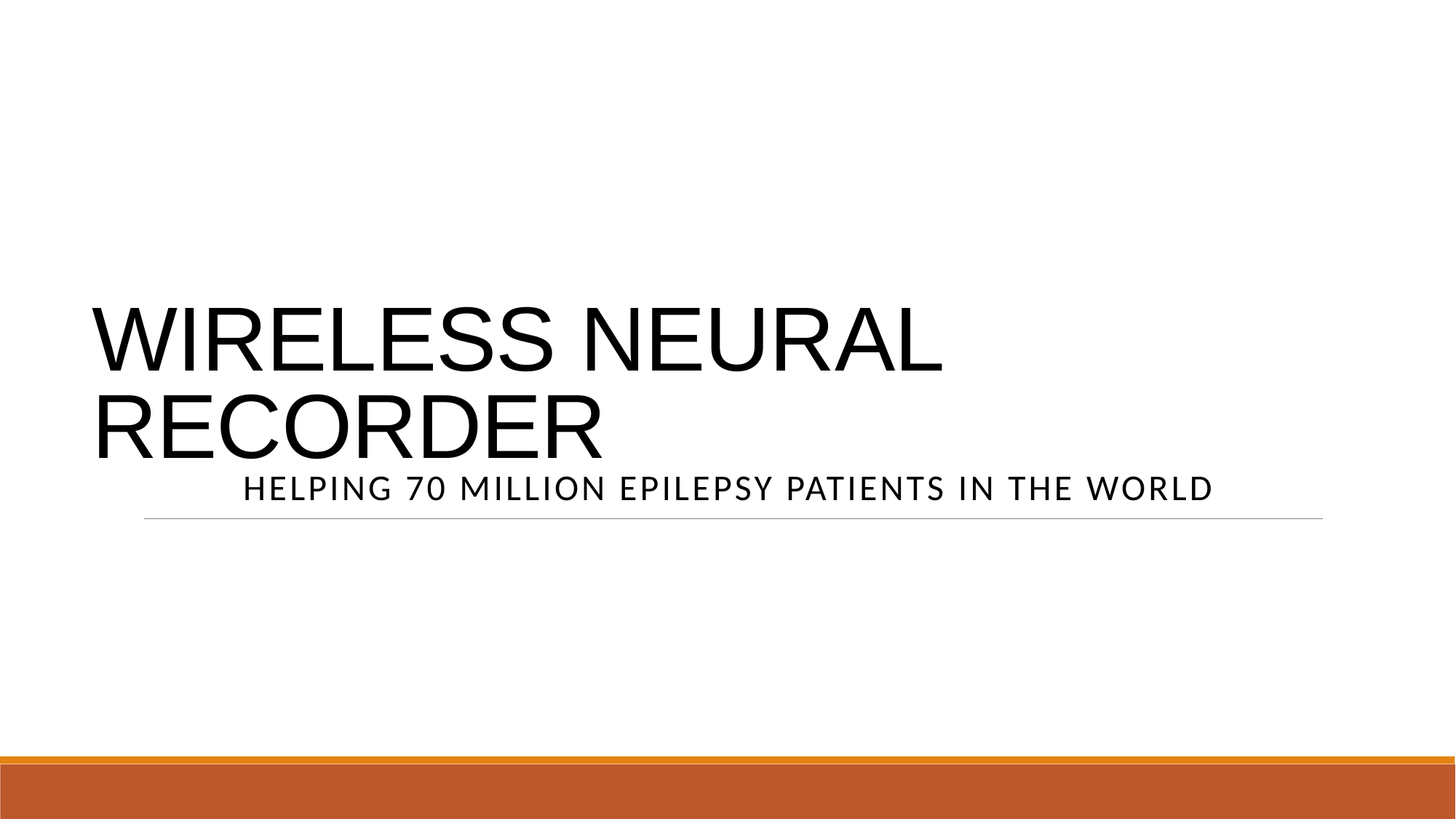

# WIRELESS NEURAL RECORDER
Helping 70 Million Epilepsy Patients in THE WORLD